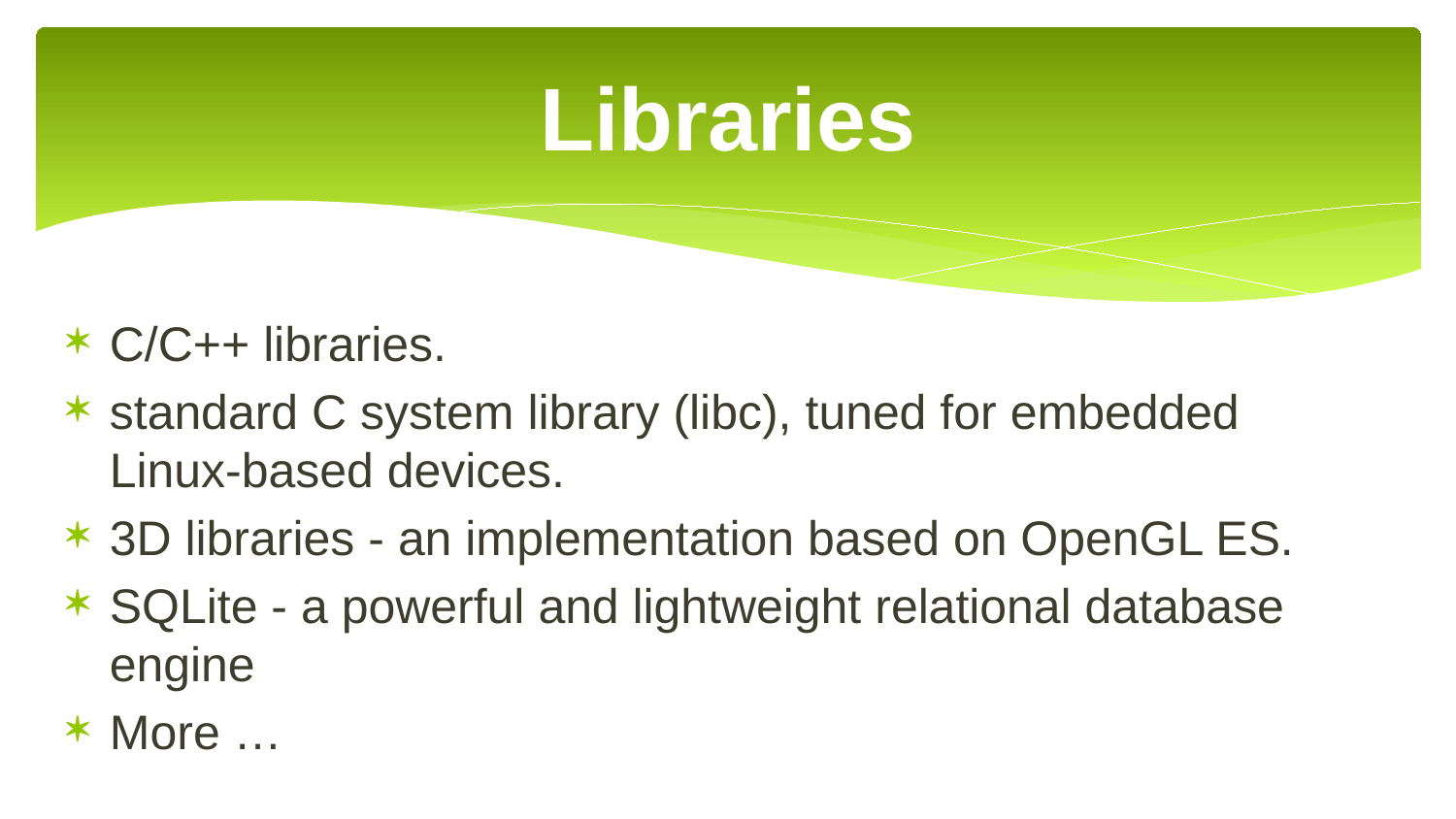

# Libraries
C/C++ libraries.
standard C system library (libc), tuned for embedded Linux-based devices.
3D libraries - an implementation based on OpenGL ES.
SQLite - a powerful and lightweight relational database engine
More …